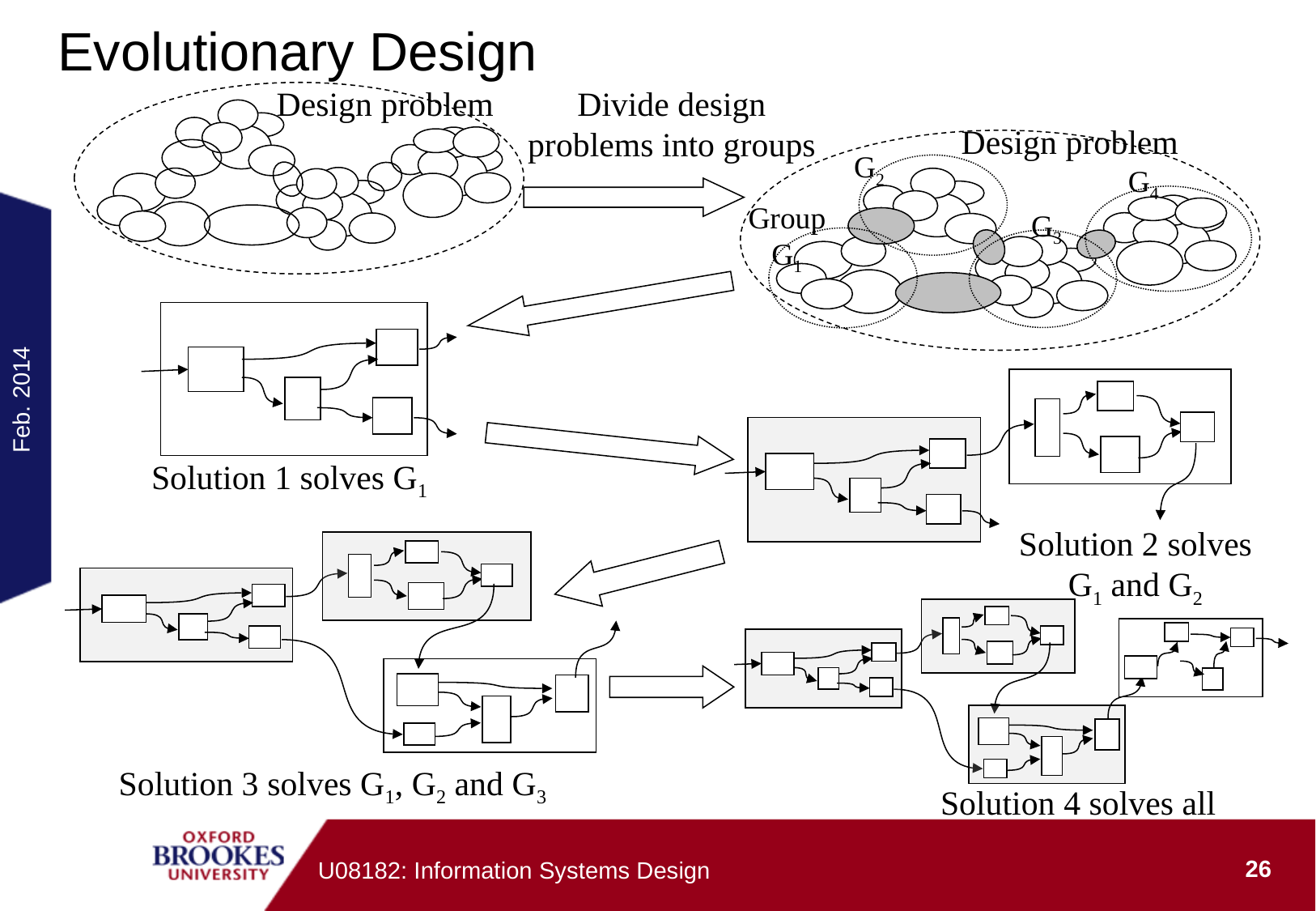

# Evolutionary Design

Design problem

Divide design problems into groups

Design problem

G2

G4

Group G1

G3

Feb. 2014
Solution 1 solves G1

Solution 2 solves G1 and G2

Solution 3 solves G1, G2 and G3
Solution 4 solves all
26
U08182: Information Systems Design